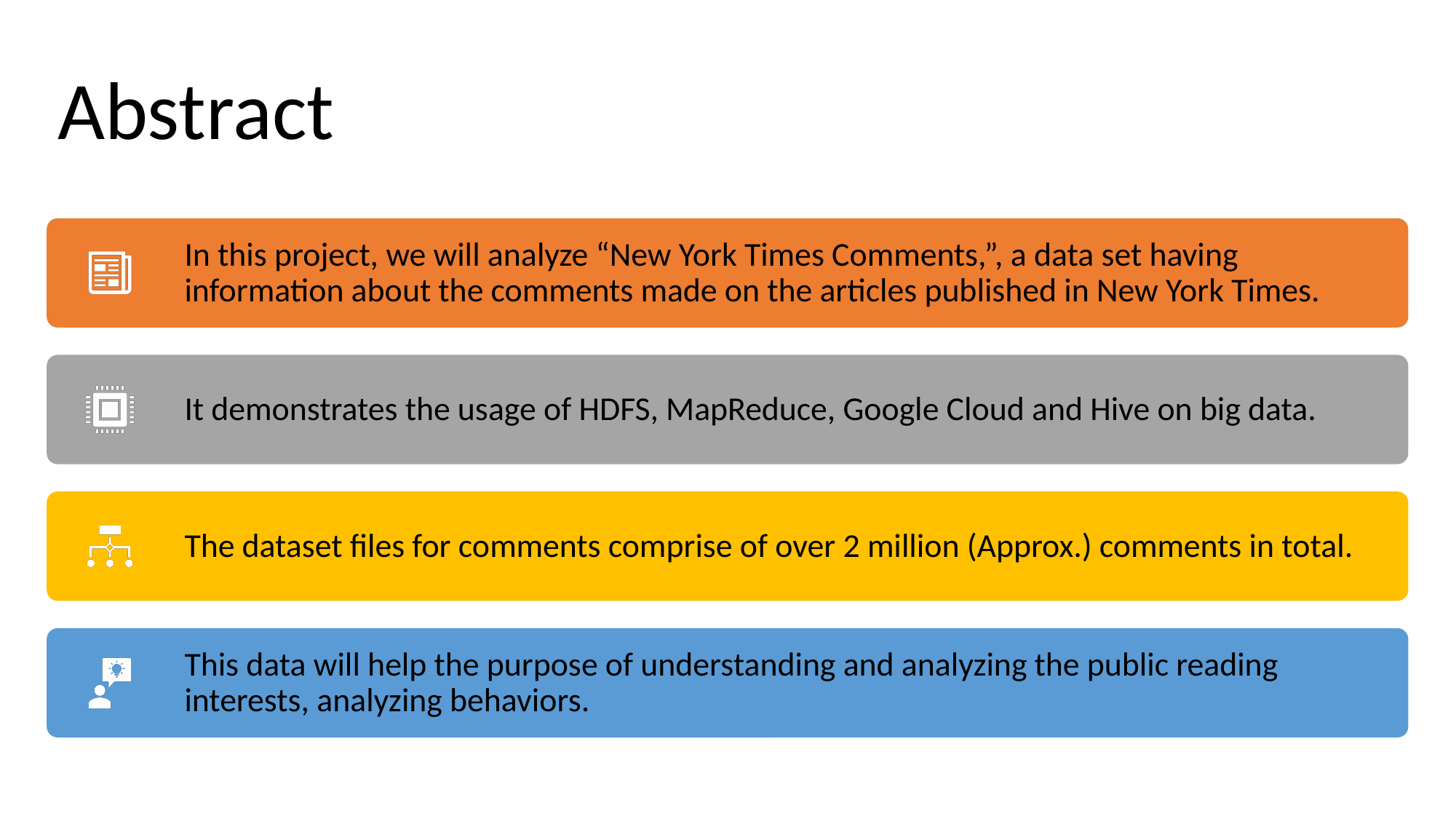

# Abstract
In this project, we will analyze “New York Times Comments,”, a data set having information about the comments made on the articles published in New York Times.
It demonstrates the usage of HDFS, MapReduce, Google Cloud and Hive on big data.
The dataset files for comments comprise of over 2 million (Approx.) comments in total.
This data will help the purpose of understanding and analyzing the public reading interests, analyzing behaviors.